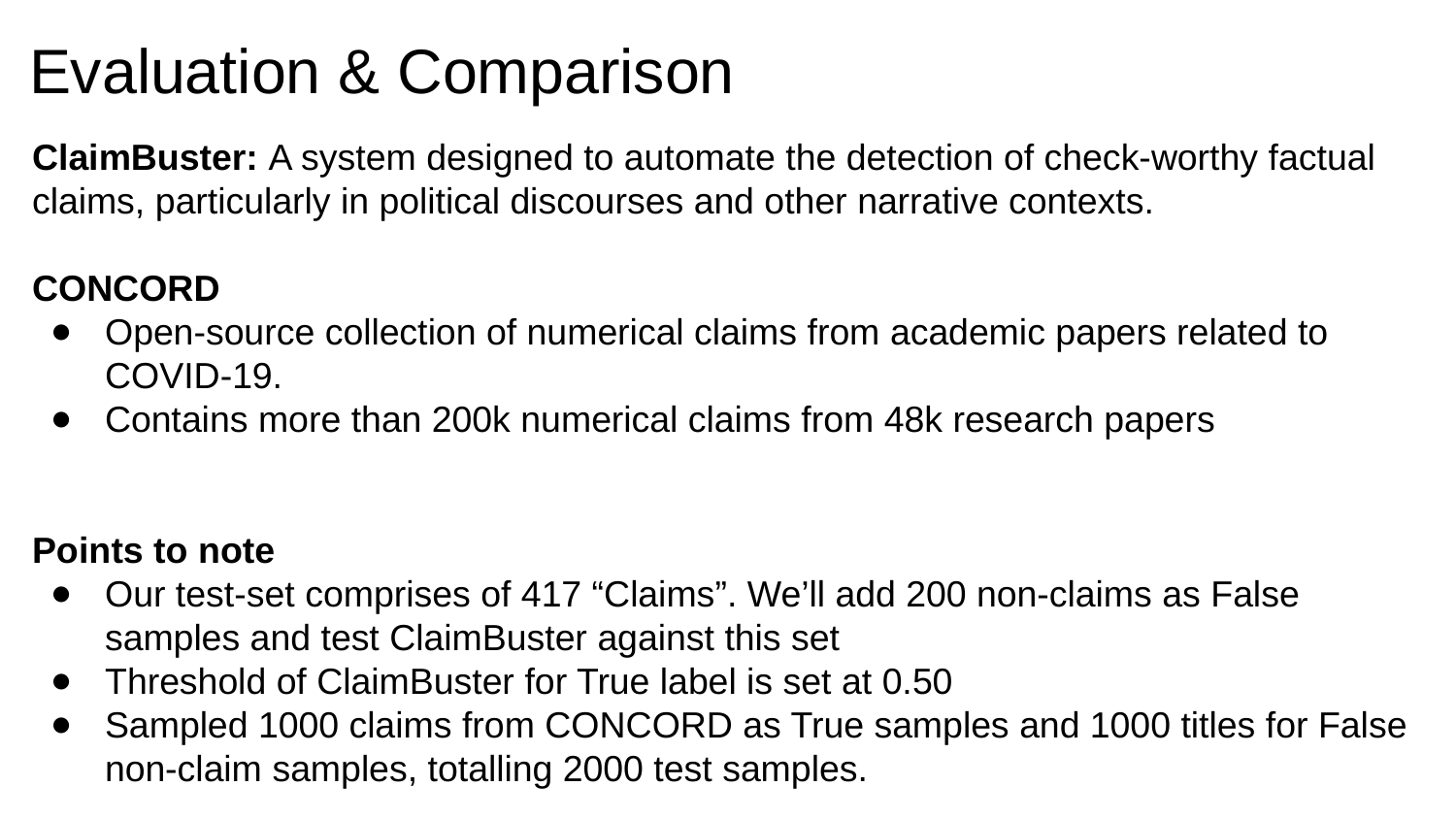

Evaluation & Comparison
ClaimBuster: A system designed to automate the detection of check-worthy factual claims, particularly in political discourses and other narrative contexts.

CONCORD
Open-source collection of numerical claims from academic papers related to COVID-19.
Contains more than 200k numerical claims from 48k research papers

Points to note
Our test-set comprises of 417 “Claims”. We’ll add 200 non-claims as False samples and test ClaimBuster against this set
Threshold of ClaimBuster for True label is set at 0.50
Sampled 1000 claims from CONCORD as True samples and 1000 titles for False non-claim samples, totalling 2000 test samples.